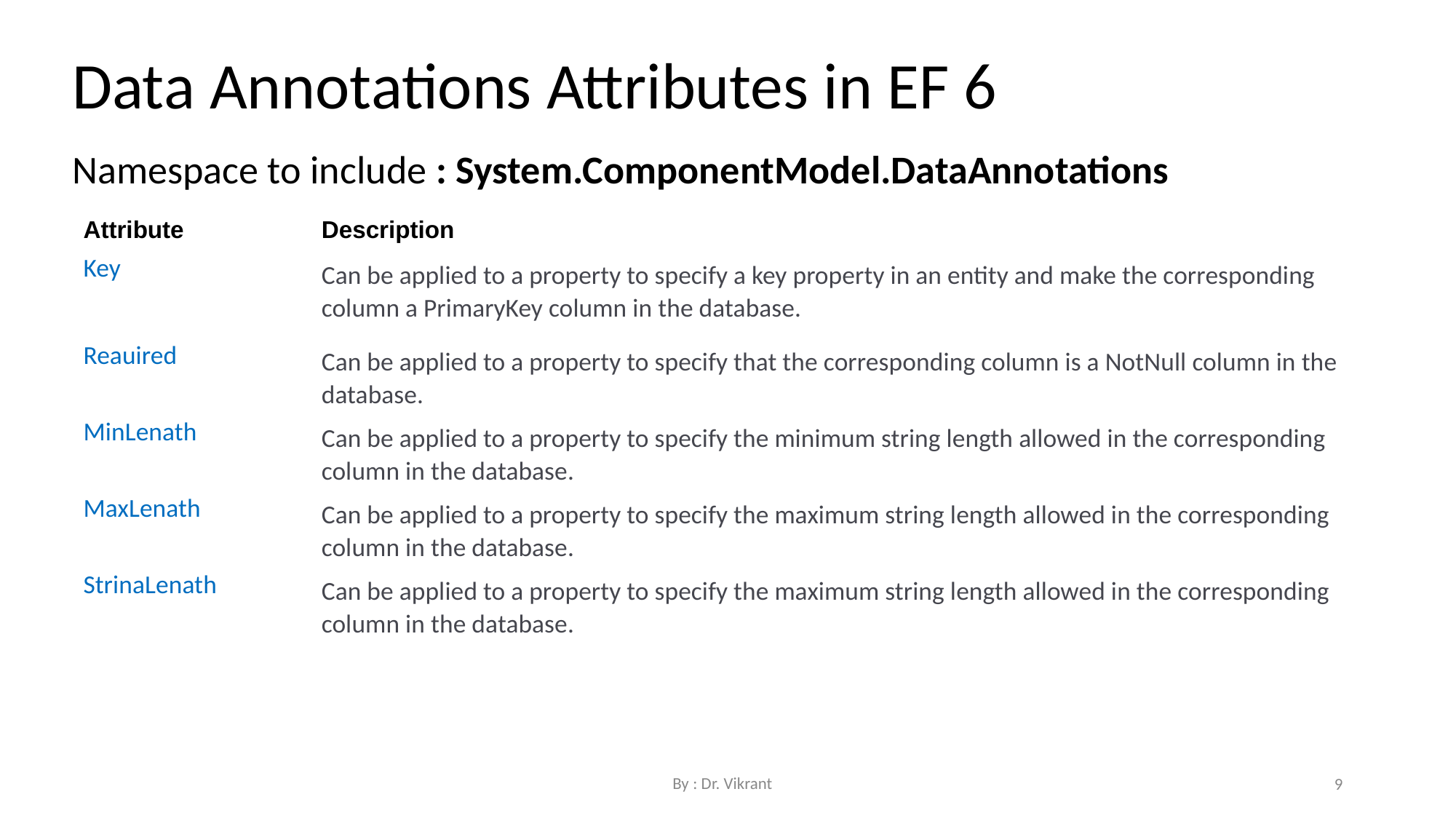

Data Annotations Attributes in EF 6
Namespace to include : System.ComponentModel.DataAnnotations
| Attribute | Description |
| --- | --- |
| Key | Can be applied to a property to specify a key property in an entity and make the corresponding column a PrimaryKey column in the database. |
| Reauired | Can be applied to a property to specify that the corresponding column is a NotNull column in the database. |
| MinLenath | Can be applied to a property to specify the minimum string length allowed in the corresponding column in the database. |
| MaxLenath | Can be applied to a property to specify the maximum string length allowed in the corresponding column in the database. |
| StrinaLenath | Can be applied to a property to specify the maximum string length allowed in the corresponding column in the database. |
By : Dr. Vikrant
9